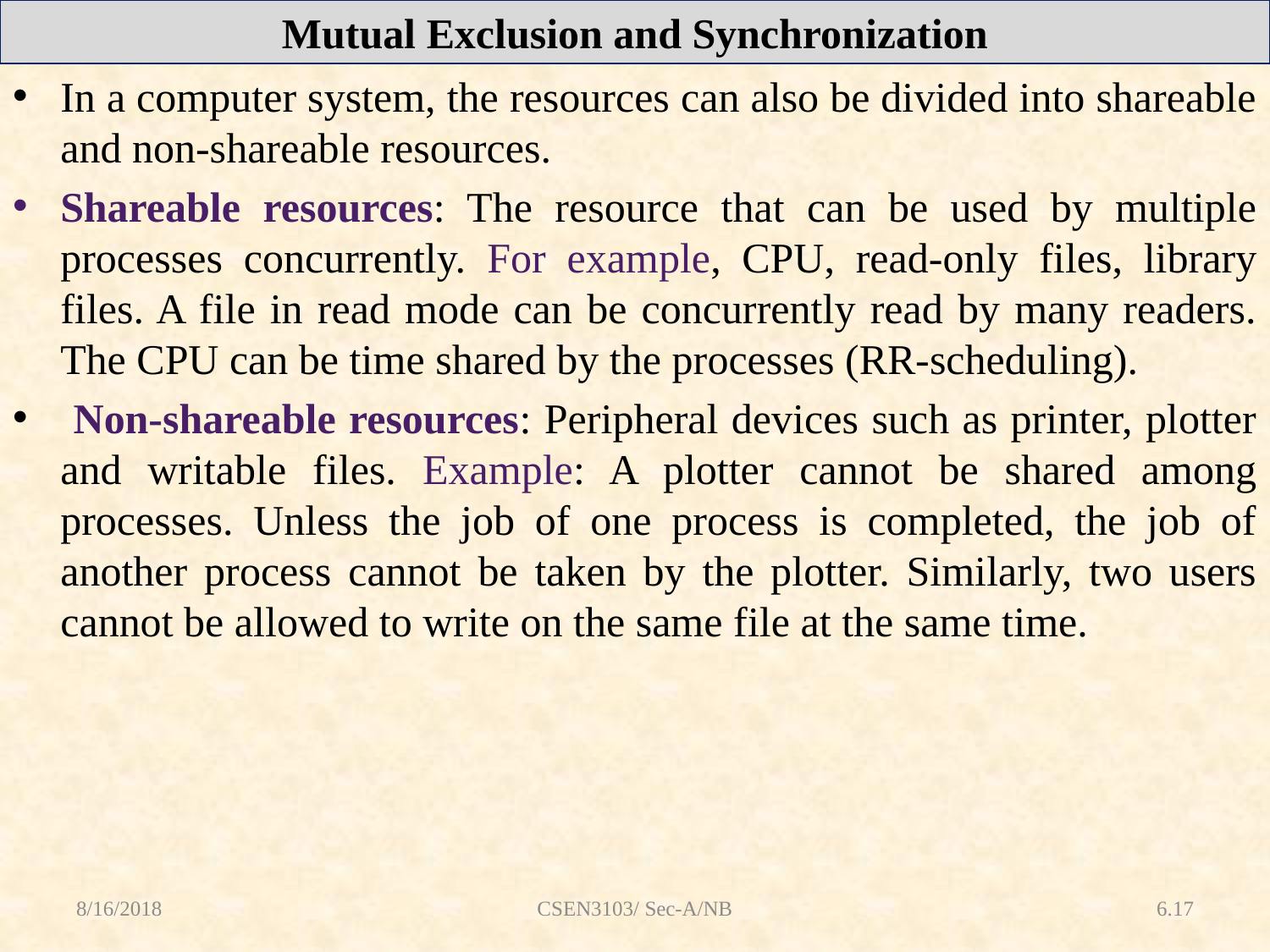

Mutual Exclusion and Synchronization
In a computer system, the resources can also be divided into shareable and non-shareable resources.
Shareable resources: The resource that can be used by multiple processes concurrently. For example, CPU, read-only files, library files. A file in read mode can be concurrently read by many readers. The CPU can be time shared by the processes (RR-scheduling).
 Non-shareable resources: Peripheral devices such as printer, plotter and writable files. Example: A plotter cannot be shared among processes. Unless the job of one process is completed, the job of another process cannot be taken by the plotter. Similarly, two users cannot be allowed to write on the same file at the same time.

8/16/2018
CSEN3103/ Sec-A/NB
6.17